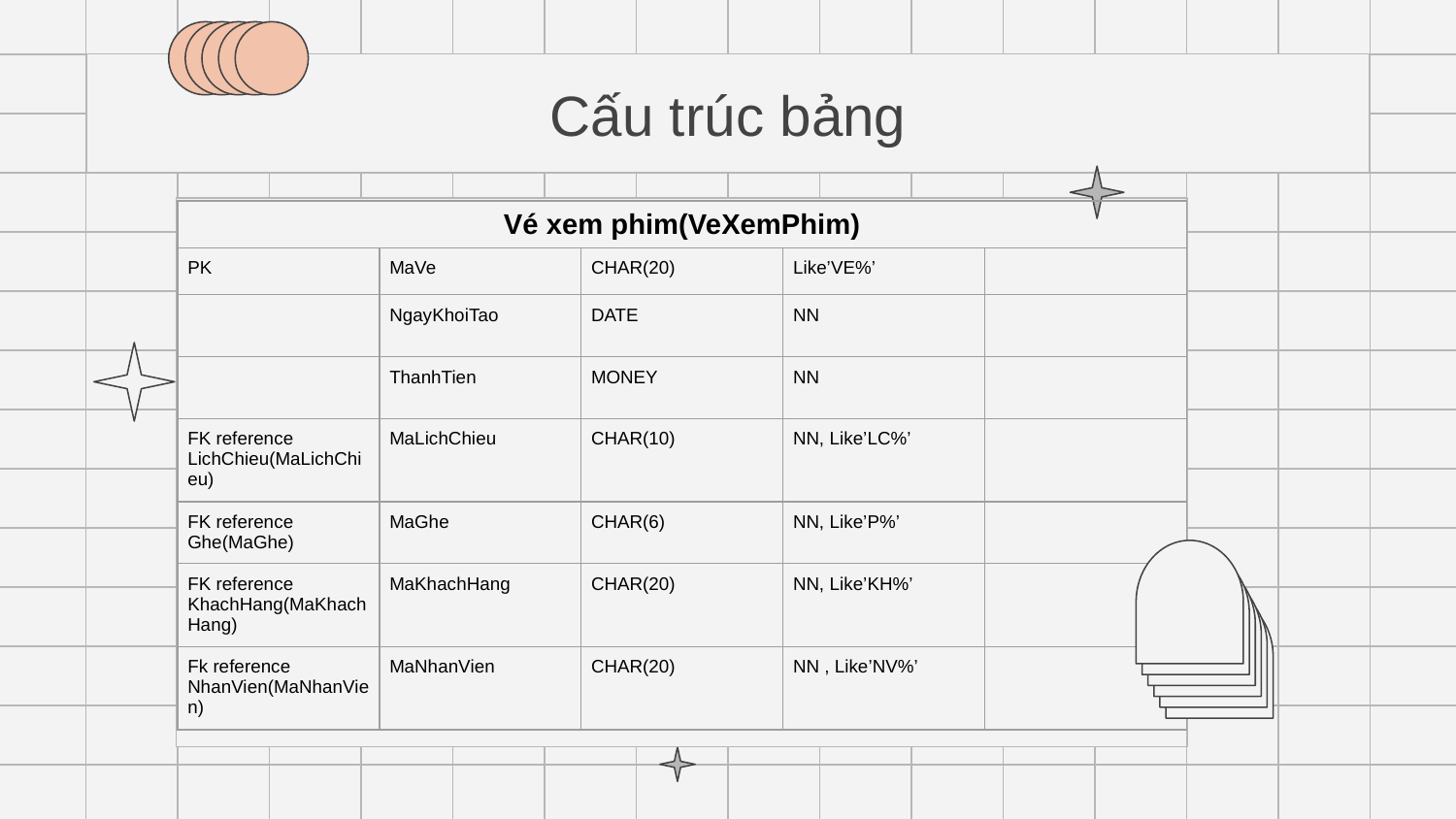

# Cấu trúc bảng

| Vé xem phim(VeXemPhim) |  |  |  |  |
| --- | --- | --- | --- | --- |
| PK | MaVe | CHAR(20) | Like’VE%’ |  |
|  | NgayKhoiTao | DATE | NN |  |
|  | ThanhTien | MONEY | NN |  |
| FK reference LichChieu(MaLichChieu) | MaLichChieu | CHAR(10) | NN, Like’LC%’ |  |
| FK reference Ghe(MaGhe) | MaGhe | CHAR(6) | NN, Like’P%’ |  |
| FK reference KhachHang(MaKhachHang) | MaKhachHang | CHAR(20) | NN, Like’KH%’ |  |
| Fk reference NhanVien(MaNhanVien) | MaNhanVien | CHAR(20) | NN , Like’NV%’ |  |